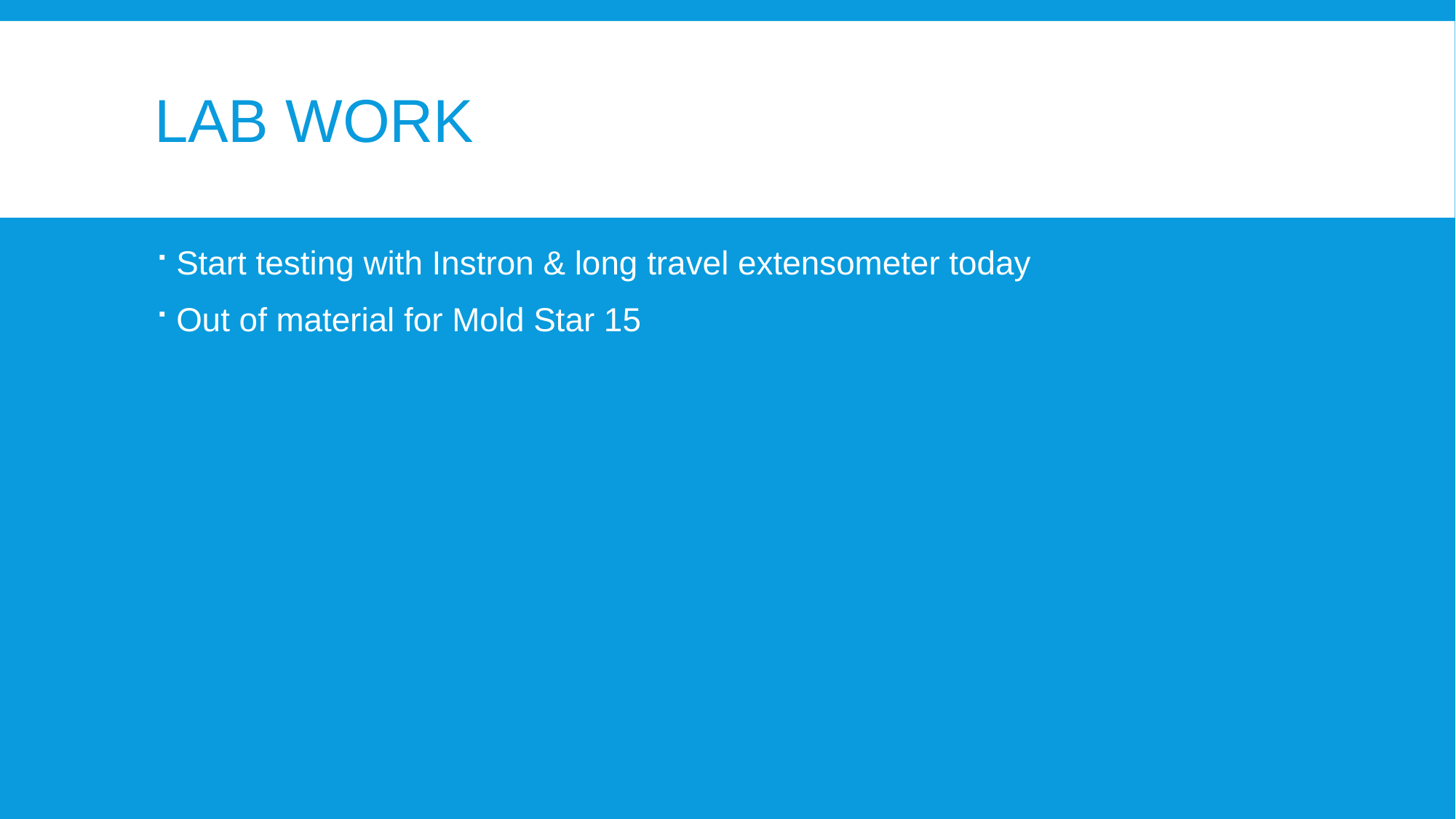

# Lab Work
Start testing with Instron & long travel extensometer today
Out of material for Mold Star 15